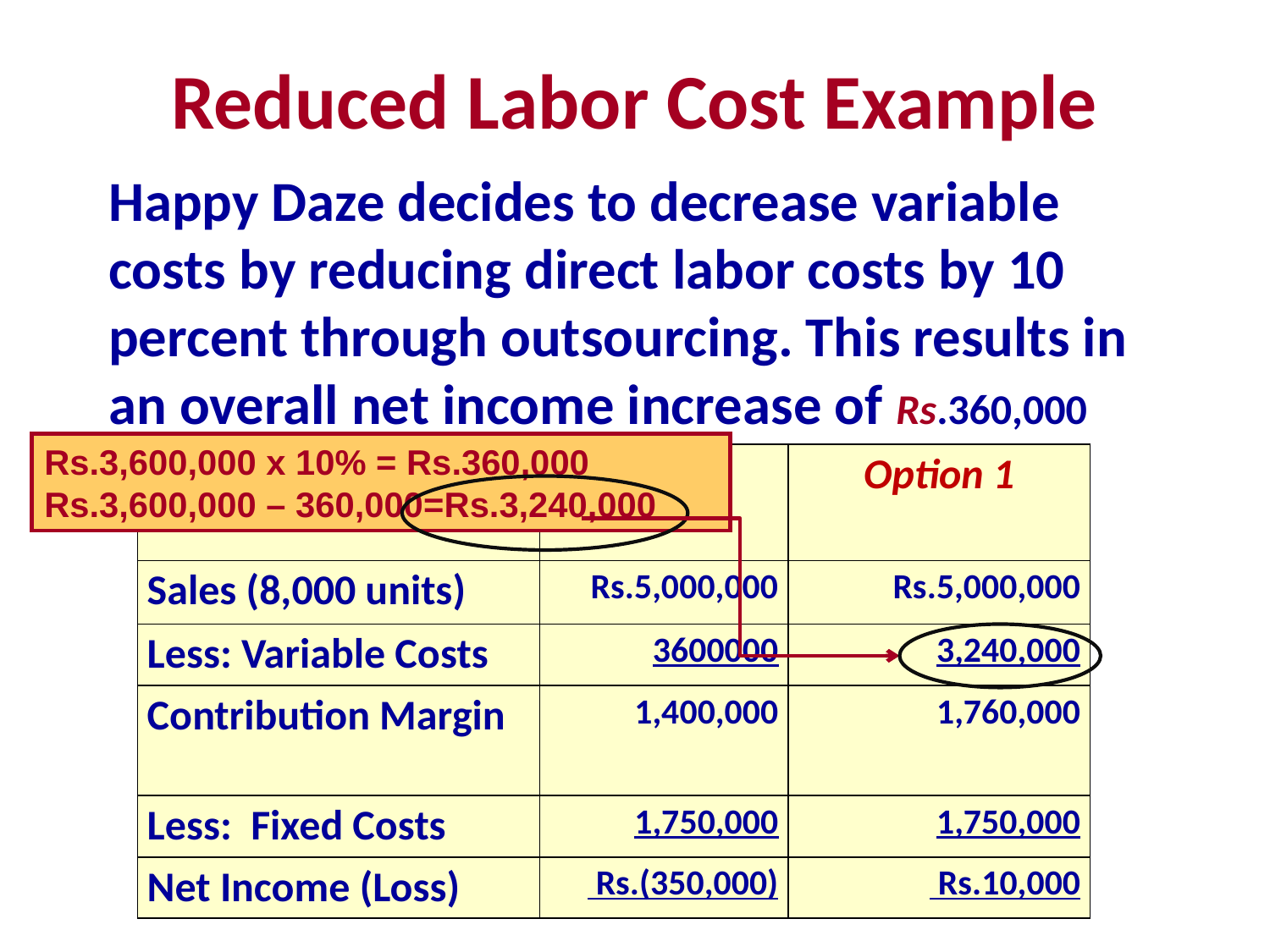

# Reduced Labor Cost Example
Happy Daze decides to decrease variable costs by reducing direct labor costs by 10 percent through outsourcing. This results in an overall net income increase of Rs.360,000
Rs.3,600,000 x 10% = Rs.360,000
Rs.3,600,000 – 360,000=Rs.3,240,000
|  | Total | Option 1 |
| --- | --- | --- |
| Sales (8,000 units) | Rs.5,000,000 | Rs.5,000,000 |
| Less: Variable Costs | 3600000 | 3,240,000 |
| Contribution Margin | 1,400,000 | 1,760,000 |
| Less: Fixed Costs | 1,750,000 | 1,750,000 |
| Net Income (Loss) | Rs.(350,000) | Rs.10,000 |